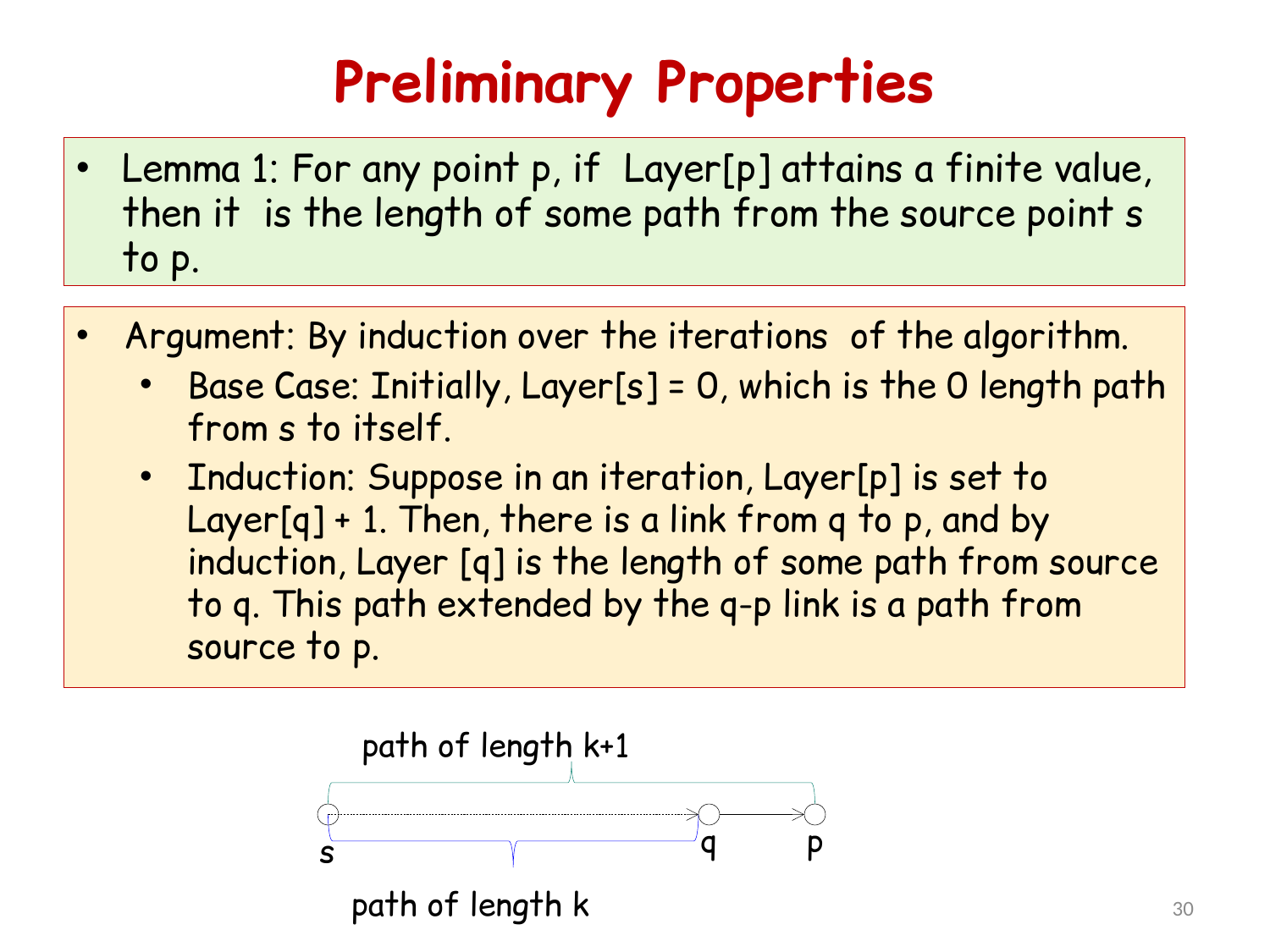

# Preliminary Properties
Lemma 1: For any point p, if  Layer[p] attains a finite value, then it  is the length of some path from the source point s to p.

Argument: By induction over the iterations  of the algorithm.
Base Case: Initially, Layer[s] = 0, which is the 0 length path from s to itself.
Induction: Suppose in an iteration, Layer[p] is set to Layer[q] + 1. Then, there is a link from q to p, and by induction, Layer [q] is the length of some path from source to q. This path extended by the q-p link is a path from source to p.

 path of length k+1

q
p
s
 path of length k
30